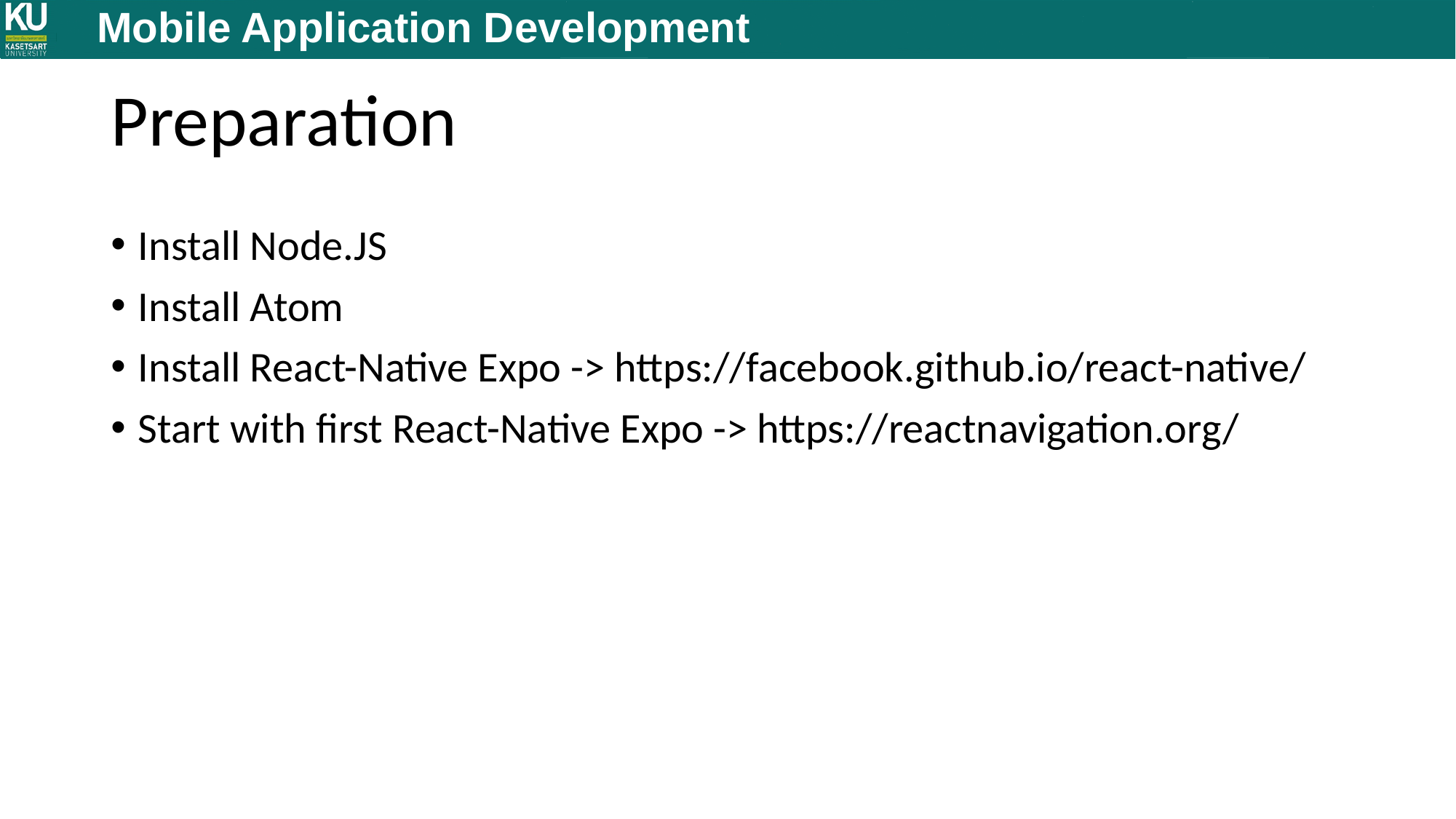

# Preparation
Install Node.JS
Install Atom
Install React-Native Expo -> https://facebook.github.io/react-native/
Start with first React-Native Expo -> https://reactnavigation.org/